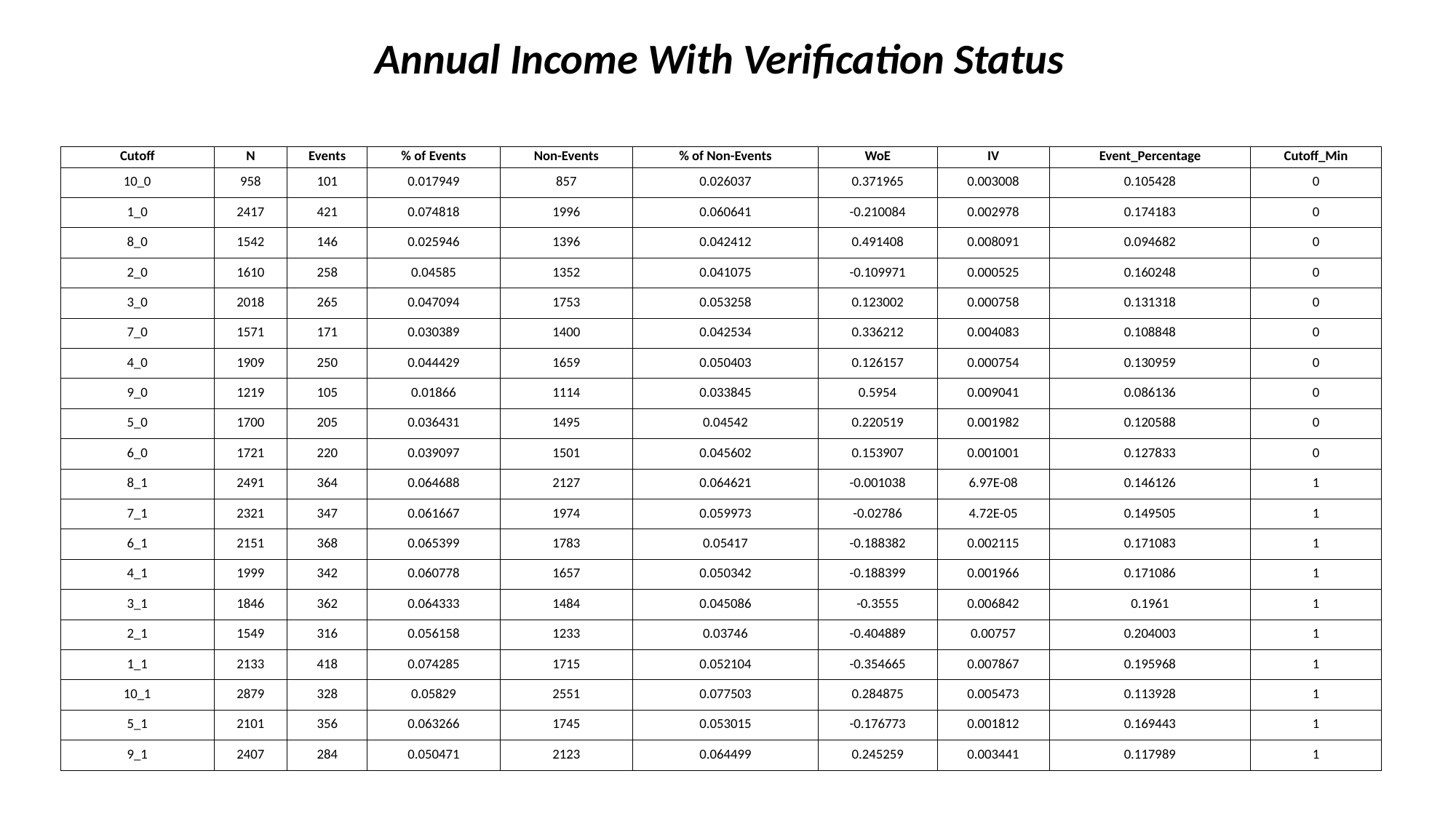

Annual Income With Verification Status
| Cutoff | N | Events | % of Events | Non-Events | % of Non-Events | WoE | IV | Event\_Percentage | Cutoff\_Min |
| --- | --- | --- | --- | --- | --- | --- | --- | --- | --- |
| 10\_0 | 958 | 101 | 0.017949 | 857 | 0.026037 | 0.371965 | 0.003008 | 0.105428 | 0 |
| 1\_0 | 2417 | 421 | 0.074818 | 1996 | 0.060641 | -0.210084 | 0.002978 | 0.174183 | 0 |
| 8\_0 | 1542 | 146 | 0.025946 | 1396 | 0.042412 | 0.491408 | 0.008091 | 0.094682 | 0 |
| 2\_0 | 1610 | 258 | 0.04585 | 1352 | 0.041075 | -0.109971 | 0.000525 | 0.160248 | 0 |
| 3\_0 | 2018 | 265 | 0.047094 | 1753 | 0.053258 | 0.123002 | 0.000758 | 0.131318 | 0 |
| 7\_0 | 1571 | 171 | 0.030389 | 1400 | 0.042534 | 0.336212 | 0.004083 | 0.108848 | 0 |
| 4\_0 | 1909 | 250 | 0.044429 | 1659 | 0.050403 | 0.126157 | 0.000754 | 0.130959 | 0 |
| 9\_0 | 1219 | 105 | 0.01866 | 1114 | 0.033845 | 0.5954 | 0.009041 | 0.086136 | 0 |
| 5\_0 | 1700 | 205 | 0.036431 | 1495 | 0.04542 | 0.220519 | 0.001982 | 0.120588 | 0 |
| 6\_0 | 1721 | 220 | 0.039097 | 1501 | 0.045602 | 0.153907 | 0.001001 | 0.127833 | 0 |
| 8\_1 | 2491 | 364 | 0.064688 | 2127 | 0.064621 | -0.001038 | 6.97E-08 | 0.146126 | 1 |
| 7\_1 | 2321 | 347 | 0.061667 | 1974 | 0.059973 | -0.02786 | 4.72E-05 | 0.149505 | 1 |
| 6\_1 | 2151 | 368 | 0.065399 | 1783 | 0.05417 | -0.188382 | 0.002115 | 0.171083 | 1 |
| 4\_1 | 1999 | 342 | 0.060778 | 1657 | 0.050342 | -0.188399 | 0.001966 | 0.171086 | 1 |
| 3\_1 | 1846 | 362 | 0.064333 | 1484 | 0.045086 | -0.3555 | 0.006842 | 0.1961 | 1 |
| 2\_1 | 1549 | 316 | 0.056158 | 1233 | 0.03746 | -0.404889 | 0.00757 | 0.204003 | 1 |
| 1\_1 | 2133 | 418 | 0.074285 | 1715 | 0.052104 | -0.354665 | 0.007867 | 0.195968 | 1 |
| 10\_1 | 2879 | 328 | 0.05829 | 2551 | 0.077503 | 0.284875 | 0.005473 | 0.113928 | 1 |
| 5\_1 | 2101 | 356 | 0.063266 | 1745 | 0.053015 | -0.176773 | 0.001812 | 0.169443 | 1 |
| 9\_1 | 2407 | 284 | 0.050471 | 2123 | 0.064499 | 0.245259 | 0.003441 | 0.117989 | 1 |